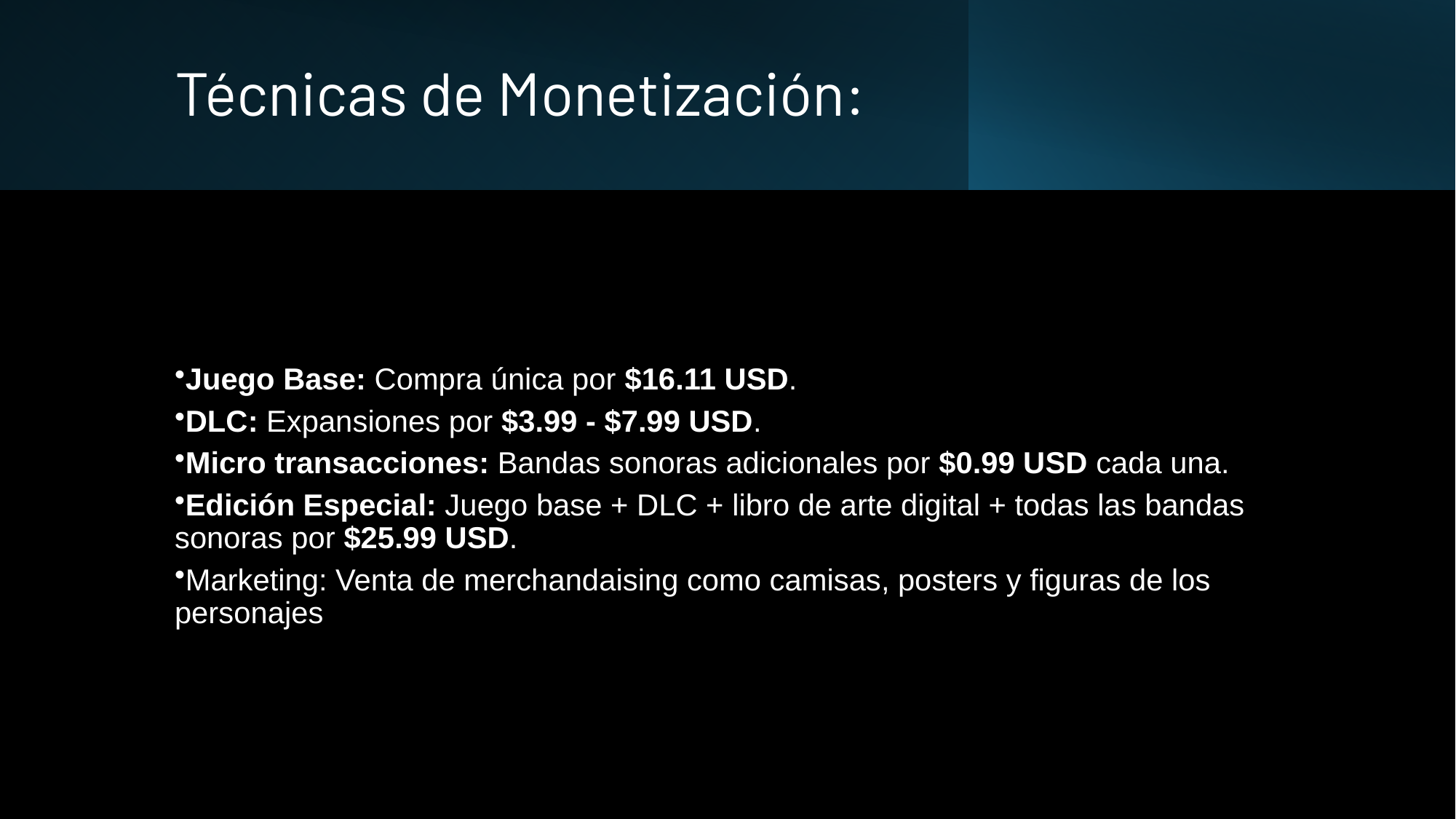

# Técnicas de Monetización:
Juego Base: Compra única por $16.11 USD.
DLC: Expansiones por $3.99 - $7.99 USD.
Micro transacciones: Bandas sonoras adicionales por $0.99 USD cada una.
Edición Especial: Juego base + DLC + libro de arte digital + todas las bandas sonoras por $25.99 USD.
Marketing: Venta de merchandaising como camisas, posters y figuras de los personajes